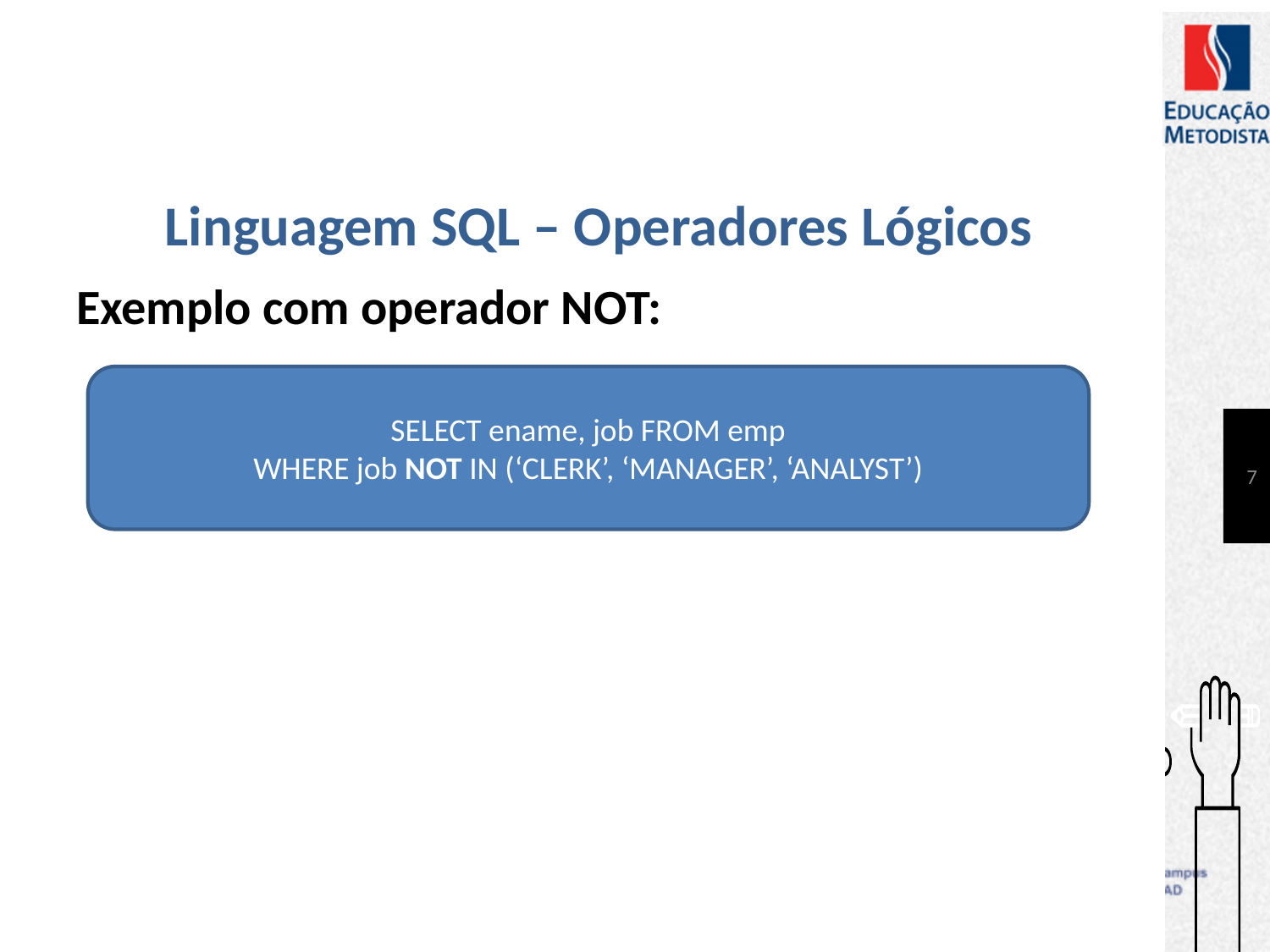

# Linguagem SQL – Operadores Lógicos
Exemplo com operador NOT:

SELECT ename, job FROM emp
WHERE job NOT IN (‘CLERK’, ‘MANAGER’, ‘ANALYST’)
7